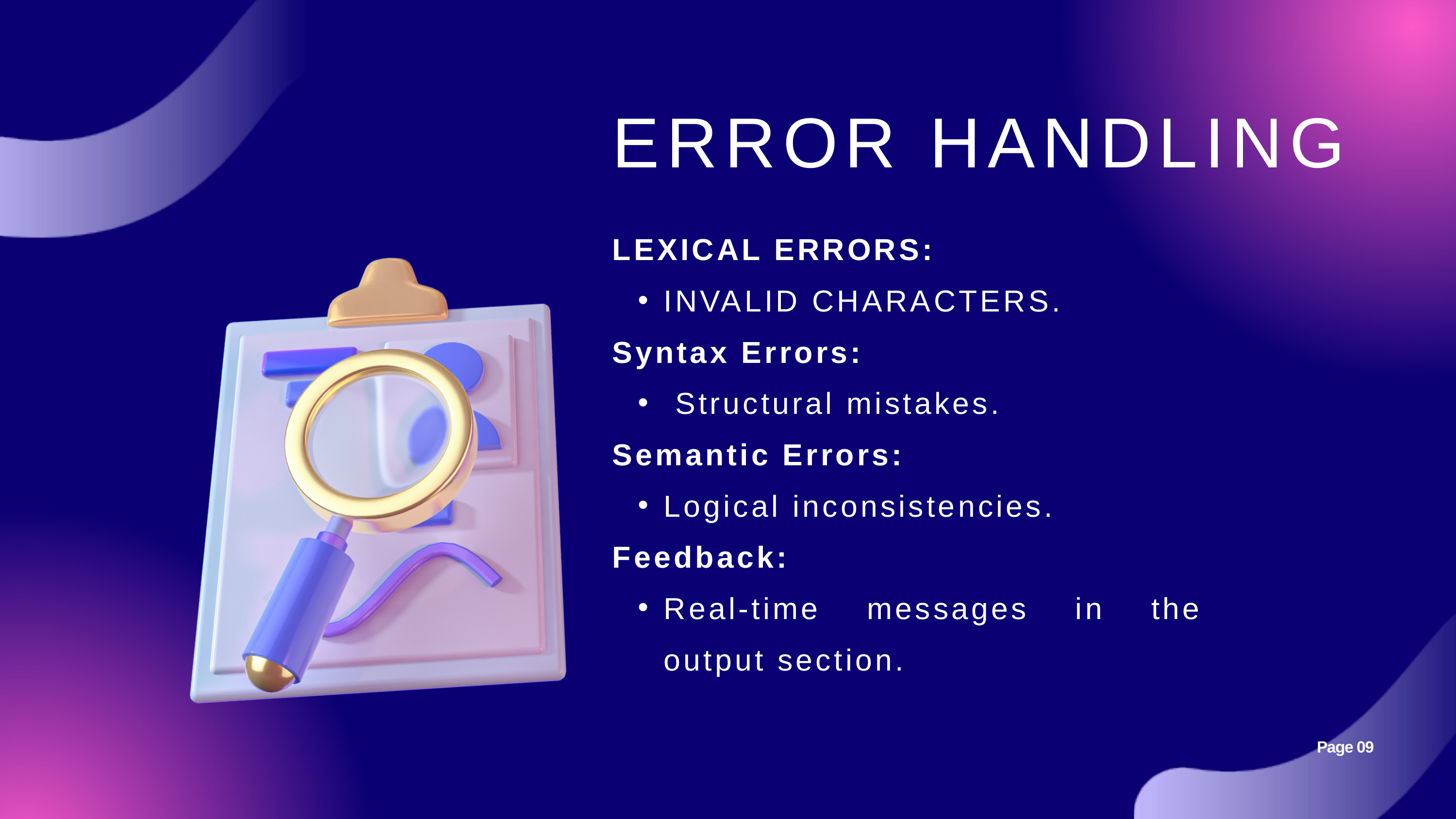

ERROR HANDLING
LEXICAL ERRORS:
INVALID CHARACTERS.
Syntax Errors:
 Structural mistakes.
Semantic Errors:
Logical inconsistencies.
Feedback:
Real-time messages in the output section.

Page 09